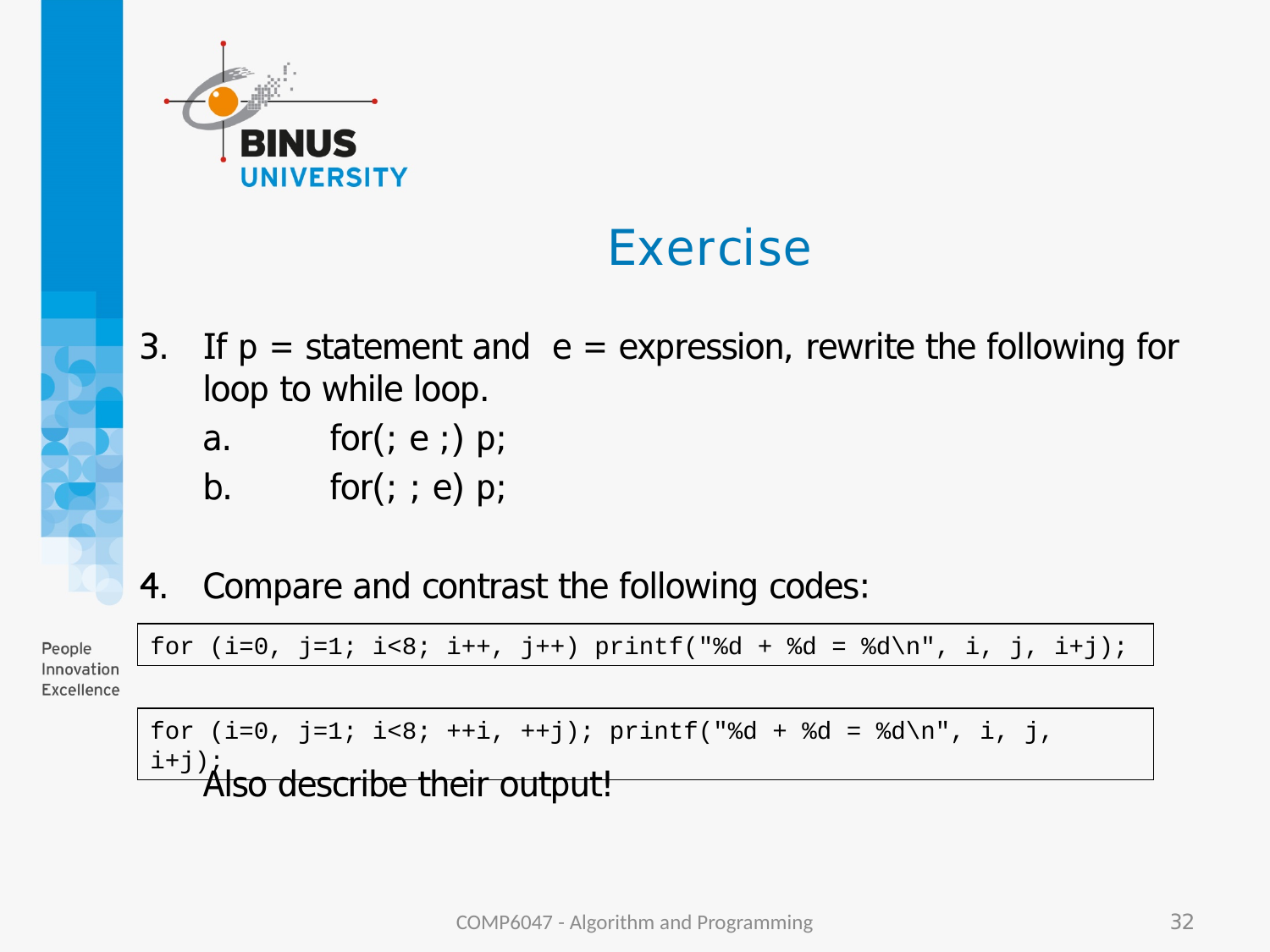

# Exercise
If p = statement and  e = expression, rewrite the following for loop to while loop.
	a.	for(; e ;) p;
	b.	for(; ; e) p;

Compare and contrast the following codes:

Also describe their output!

for (i=0, j=1; i<8; i++, j++) printf("%d + %d = %d\n", i, j, i+j);
for (i=0, j=1; i<8; ++i, ++j); printf("%d + %d = %d\n", i, j, i+j);
COMP6047 - Algorithm and Programming
32